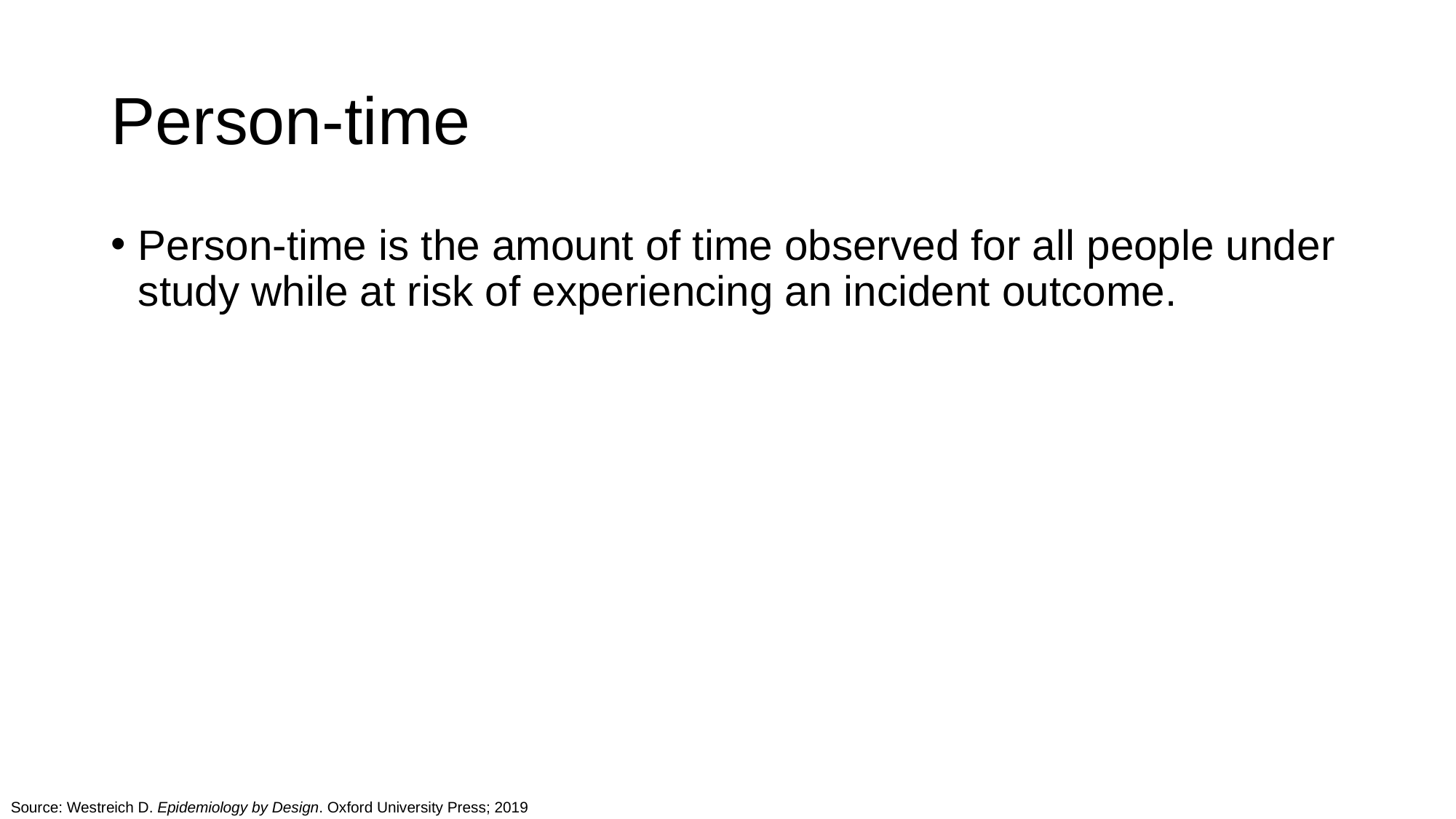

# Person-time
Person-time is the amount of time observed for all people under study while at risk of experiencing an incident outcome.
Source: Westreich D. Epidemiology by Design. Oxford University Press; 2019